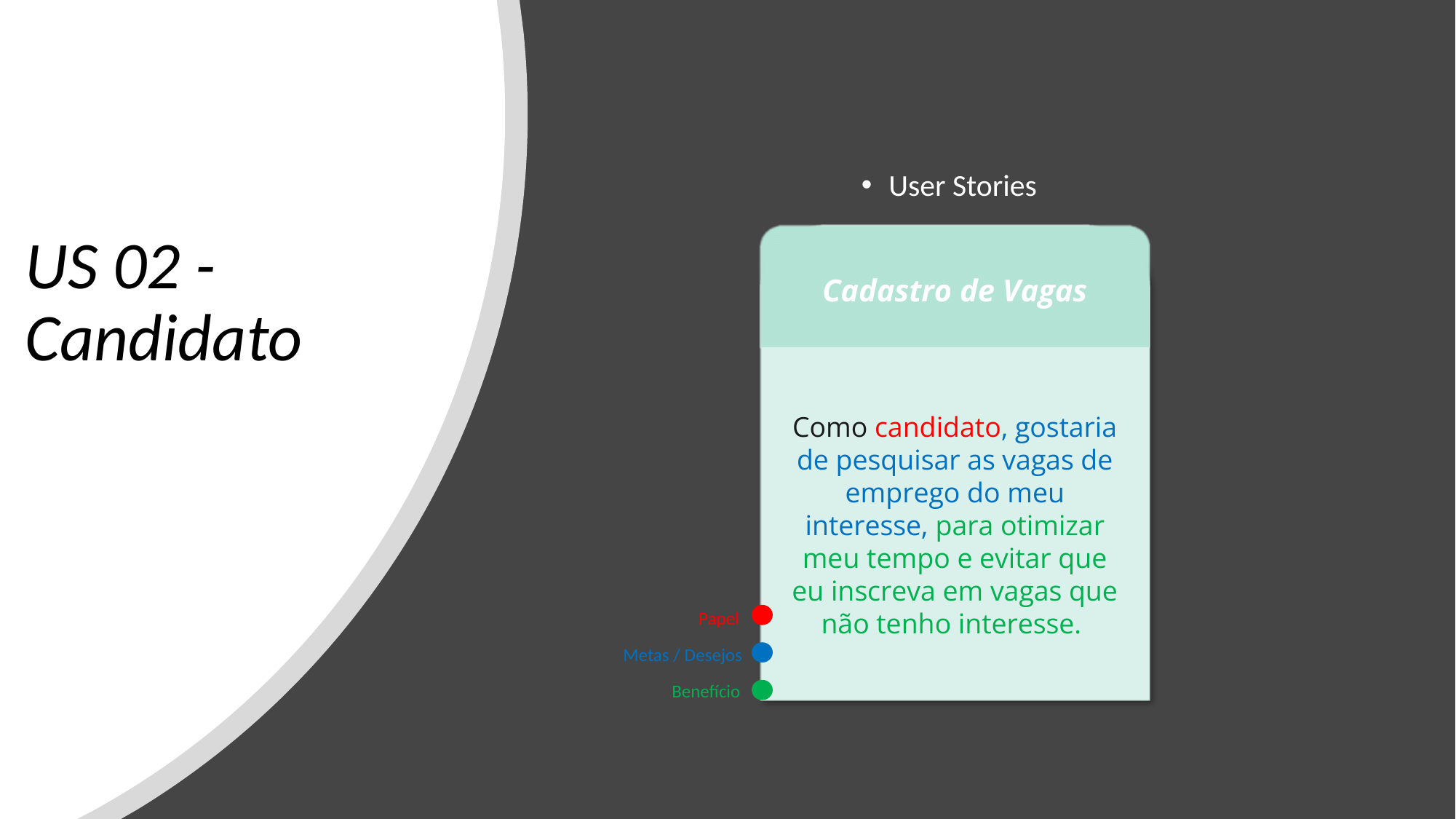

User Stories

Como candidato, gostaria de pesquisar as vagas de emprego do meu interesse, para otimizar meu tempo e evitar que eu inscreva em vagas que não tenho interesse.
Cadastro de Vagas
# US 02 - Candidato
Papel

Metas / Desejos

Benefício